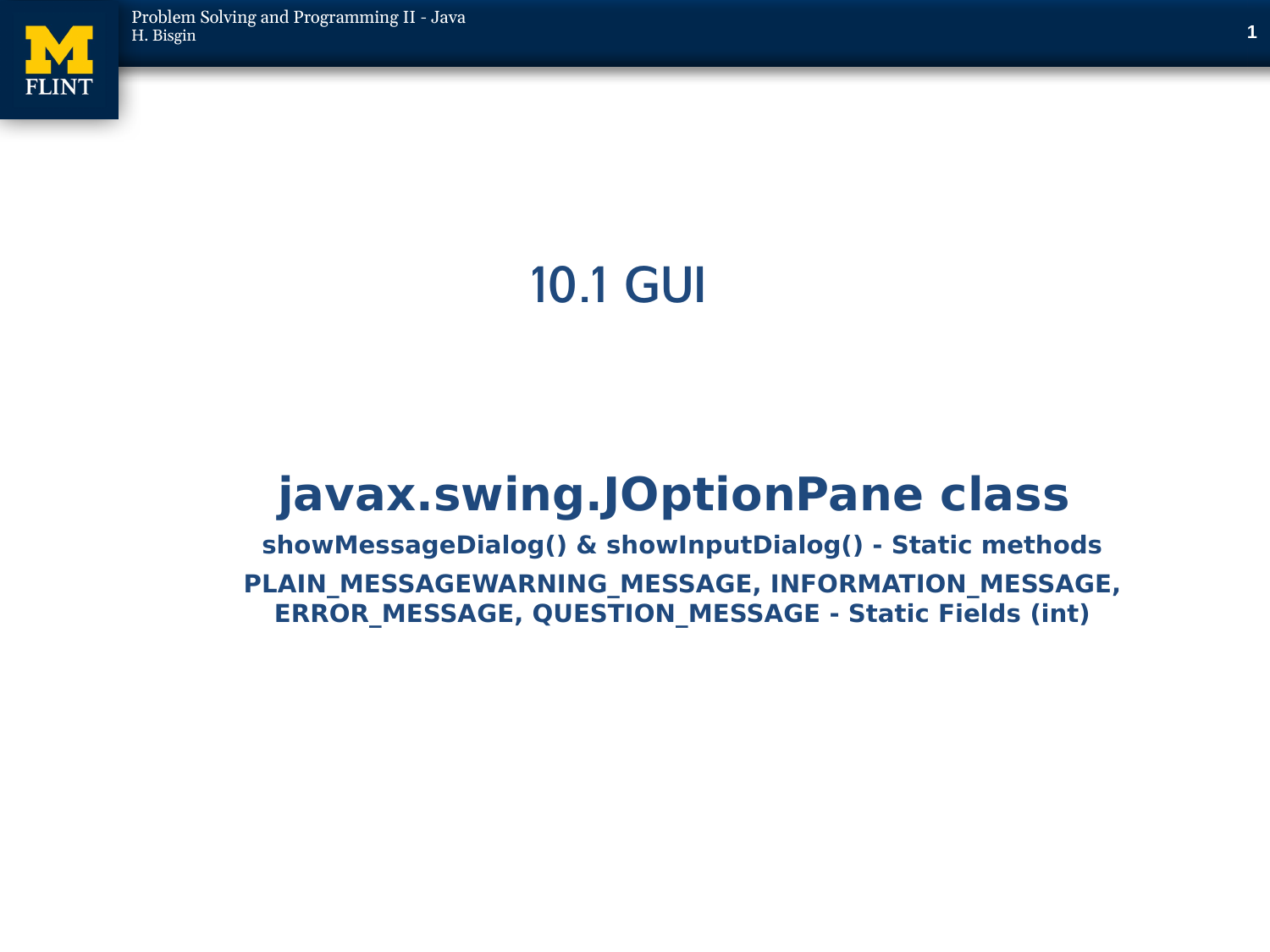

1
# 10.1 GUI

javax.swing.JOptionPane class
showMessageDialog() & showInputDialog() - Static methods
PLAIN_MESSAGEWARNING_MESSAGE, INFORMATION_MESSAGE, ERROR_MESSAGE, QUESTION_MESSAGE - Static Fields (int)